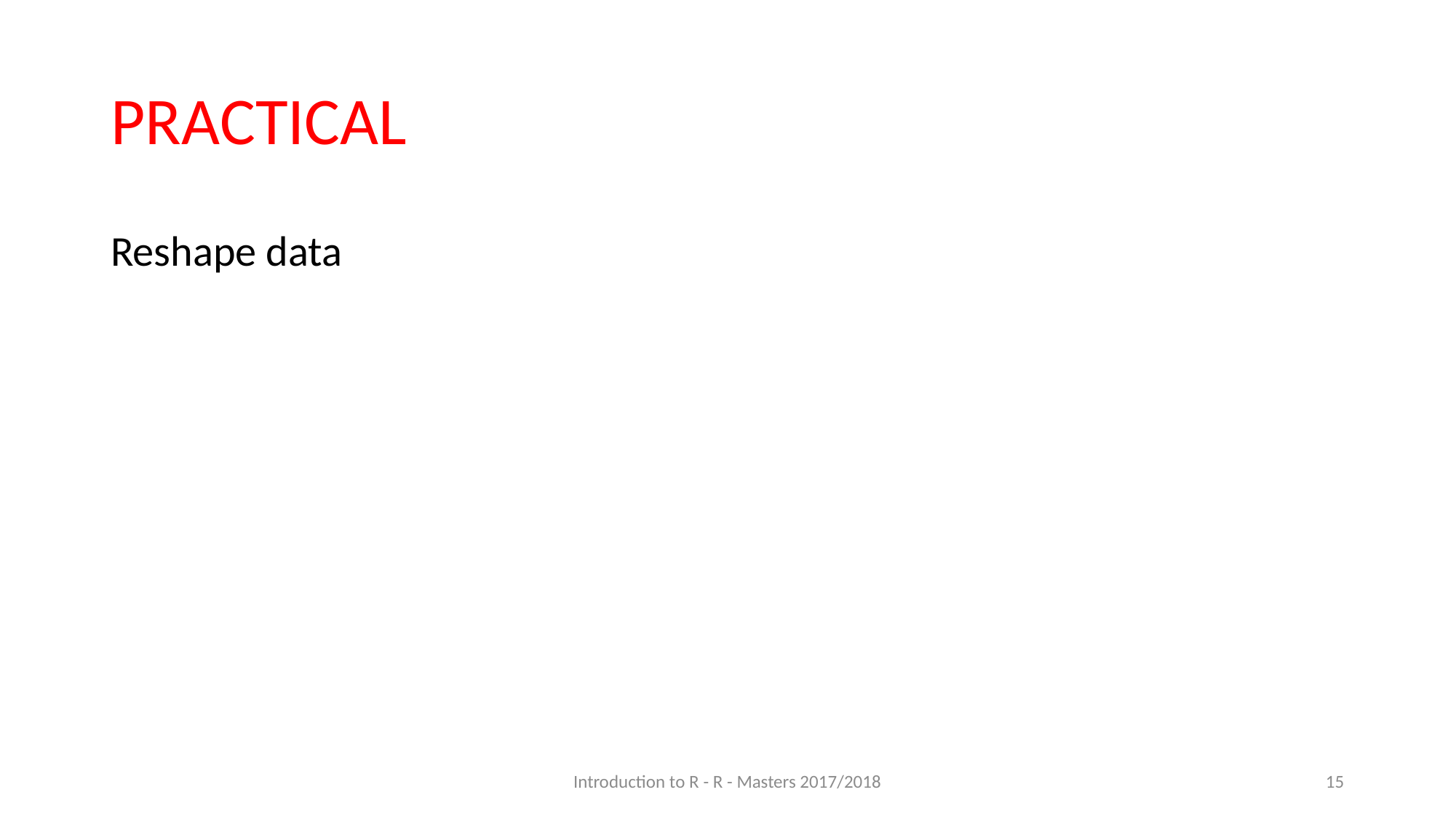

# PRACTICAL
Reshape data
Introduction to R - R - Masters 2017/2018
15